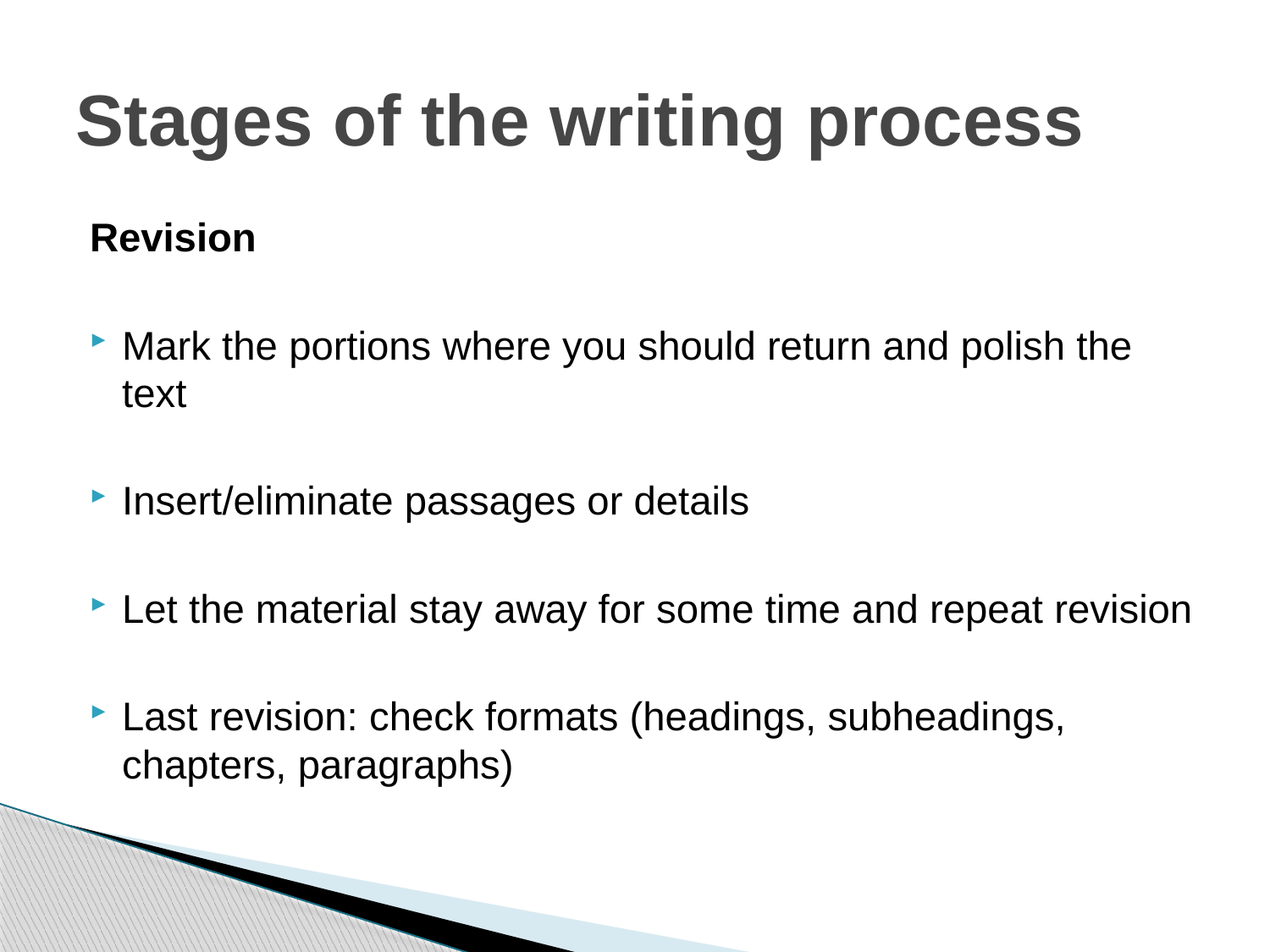

# Stages of the writing process
Revision

Mark the portions where you should return and polish the text

Insert/eliminate passages or details

Let the material stay away for some time and repeat revision

Last revision: check formats (headings, subheadings, chapters, paragraphs)